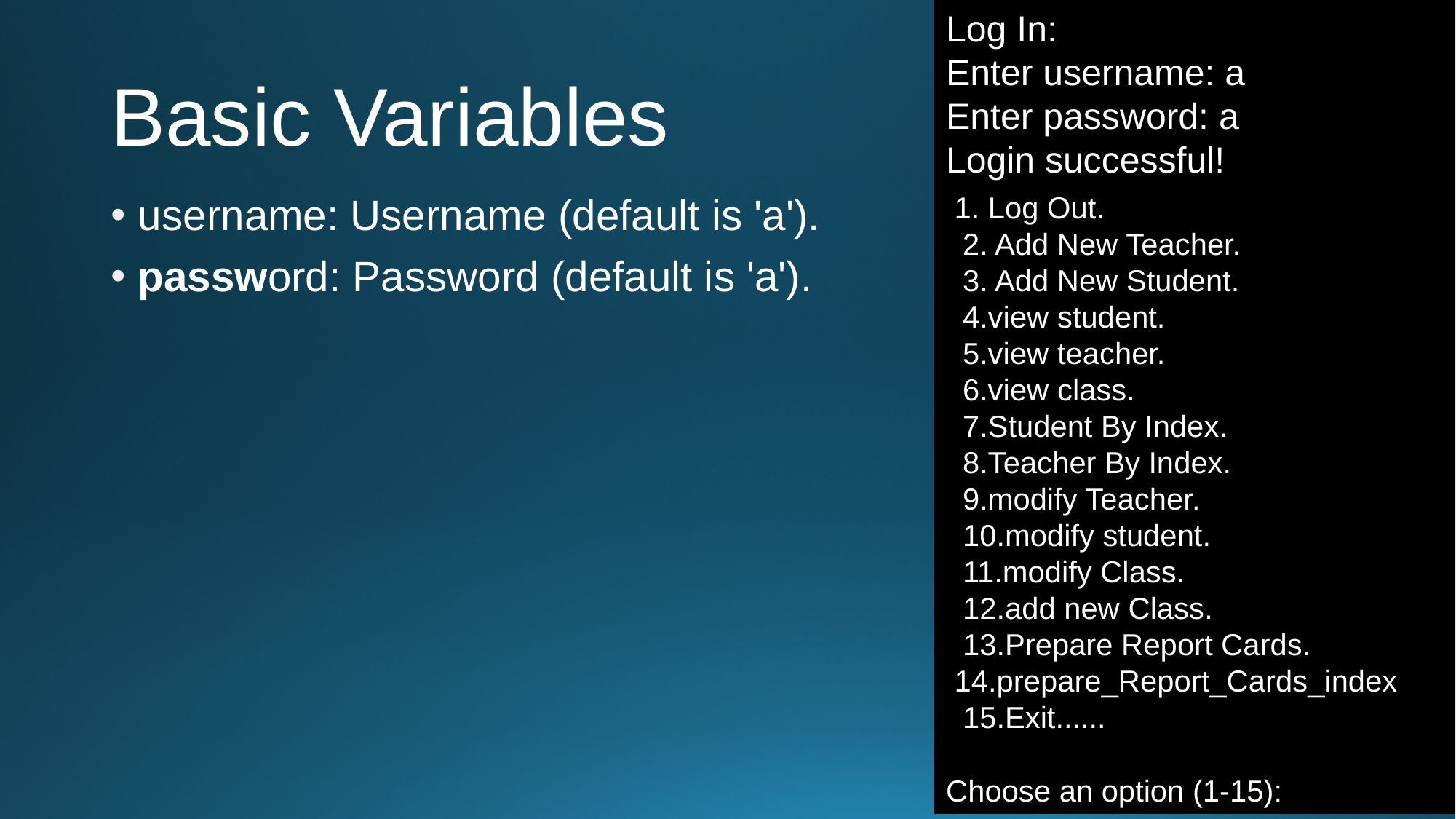

Log In:
Enter username: a
Enter password: a
Login successful!
# Basic Variables
 1. Log Out.
  2. Add New Teacher.
  3. Add New Student.
  4.view student.
  5.view teacher.
  6.view class.
  7.Student By Index.
  8.Teacher By Index.
  9.modify Teacher.
  10.modify student.
  11.modify Class.
  12.add new Class.
  13.Prepare Report Cards.
 14.prepare_Report_Cards_index
  15.Exit......

Choose an option (1-15):
username: Username (default is 'a').
password: Password (default is 'a').